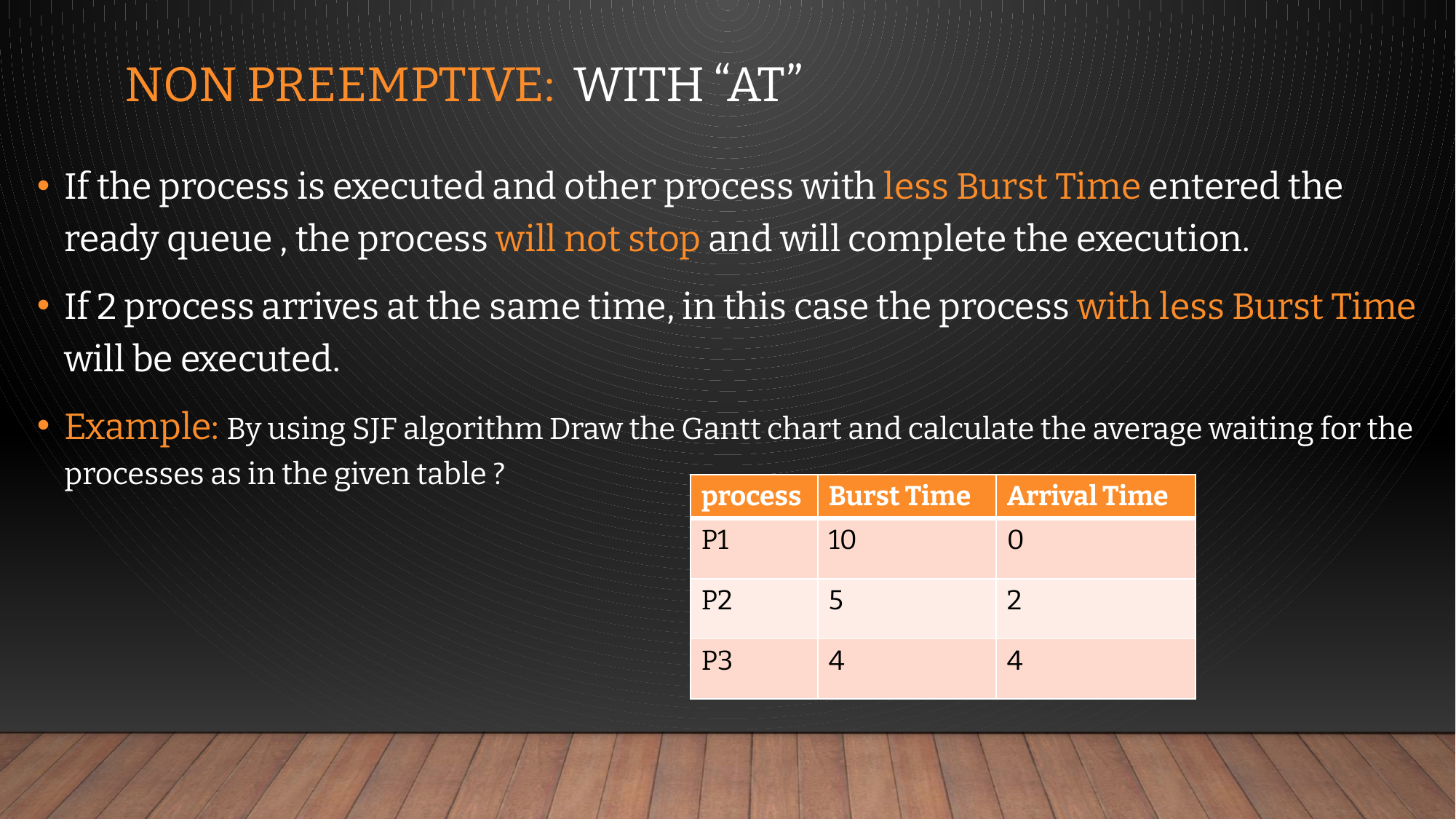

# Non Preemptive:  With “AT”
If the process is executed and other process with less Burst Time entered the ready queue , the process will not stop and will complete the execution.
If 2 process arrives at the same time, in this case the process with less Burst Time will be executed.
Example: By using SJF algorithm Draw the Gantt chart and calculate the average waiting for the processes as in the given table ?

| process | Burst Time | Arrival Time |
| --- | --- | --- |
| P1 | 10 | 0 |
| P2 | 5 | 2 |
| P3 | 4 | 4 |